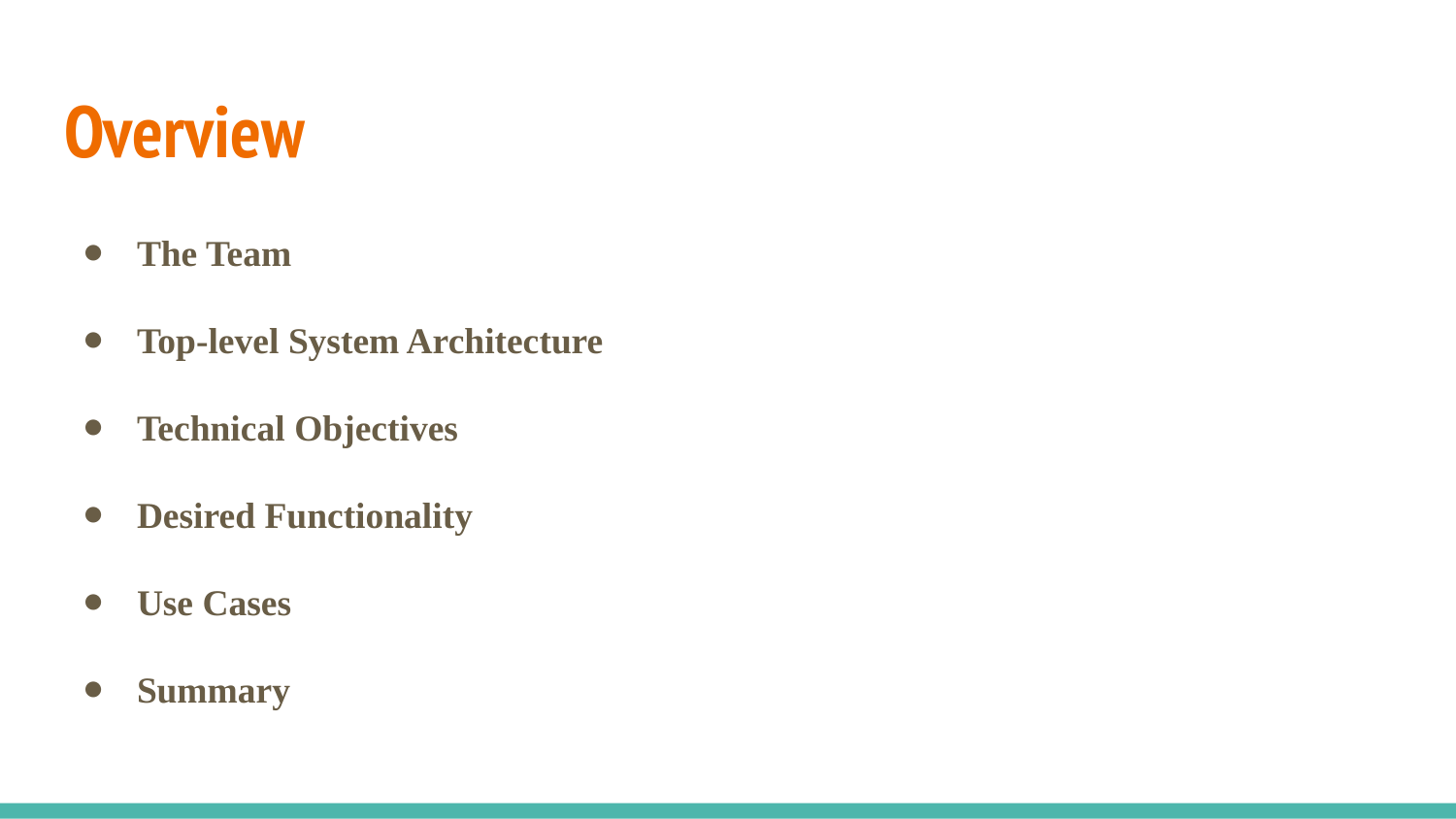

# Overview
The Team
Top-level System Architecture
Technical Objectives
Desired Functionality
Use Cases
Summary